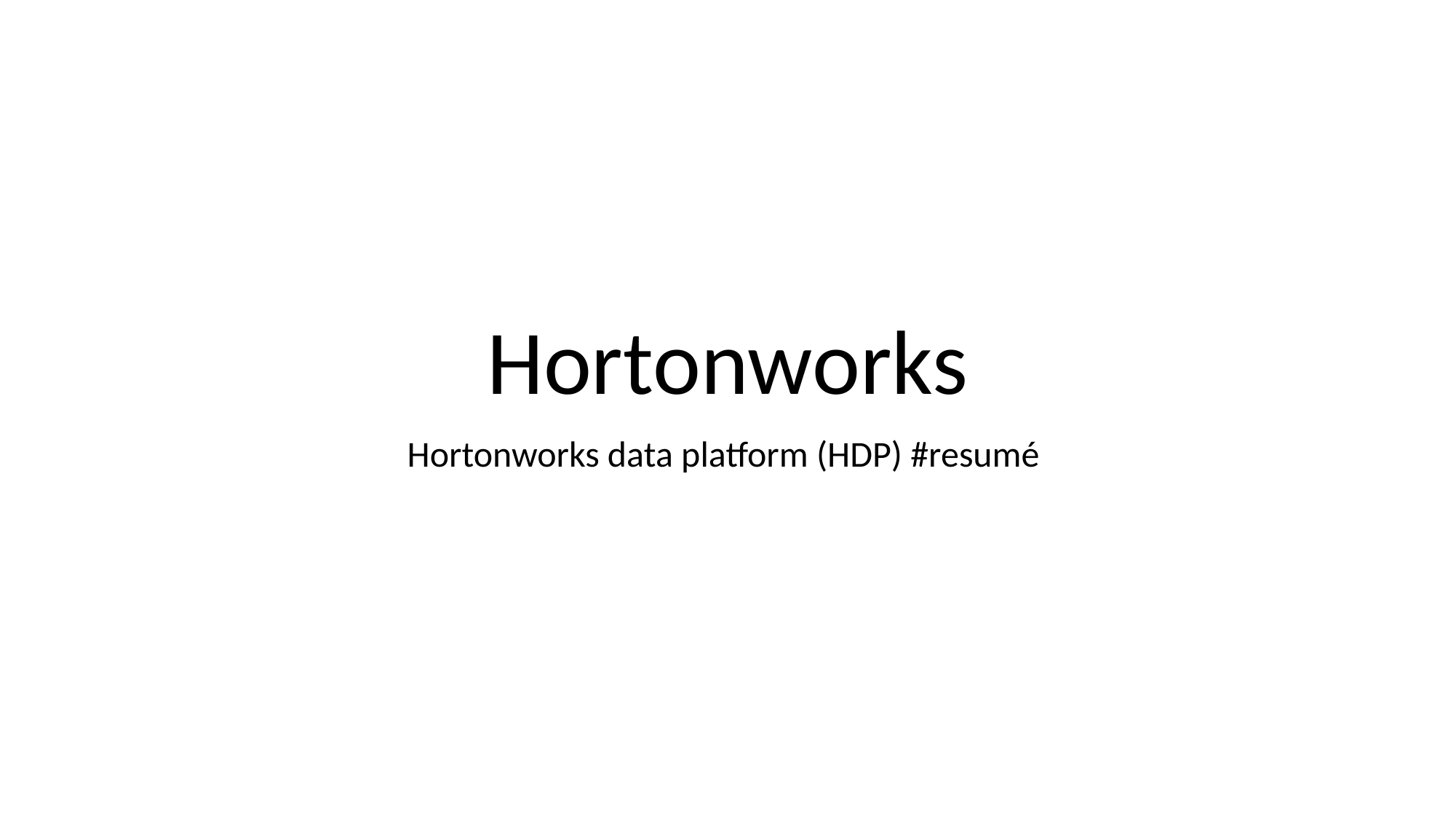

# Hortonworks
Hortonworks data platform (HDP) #resumé